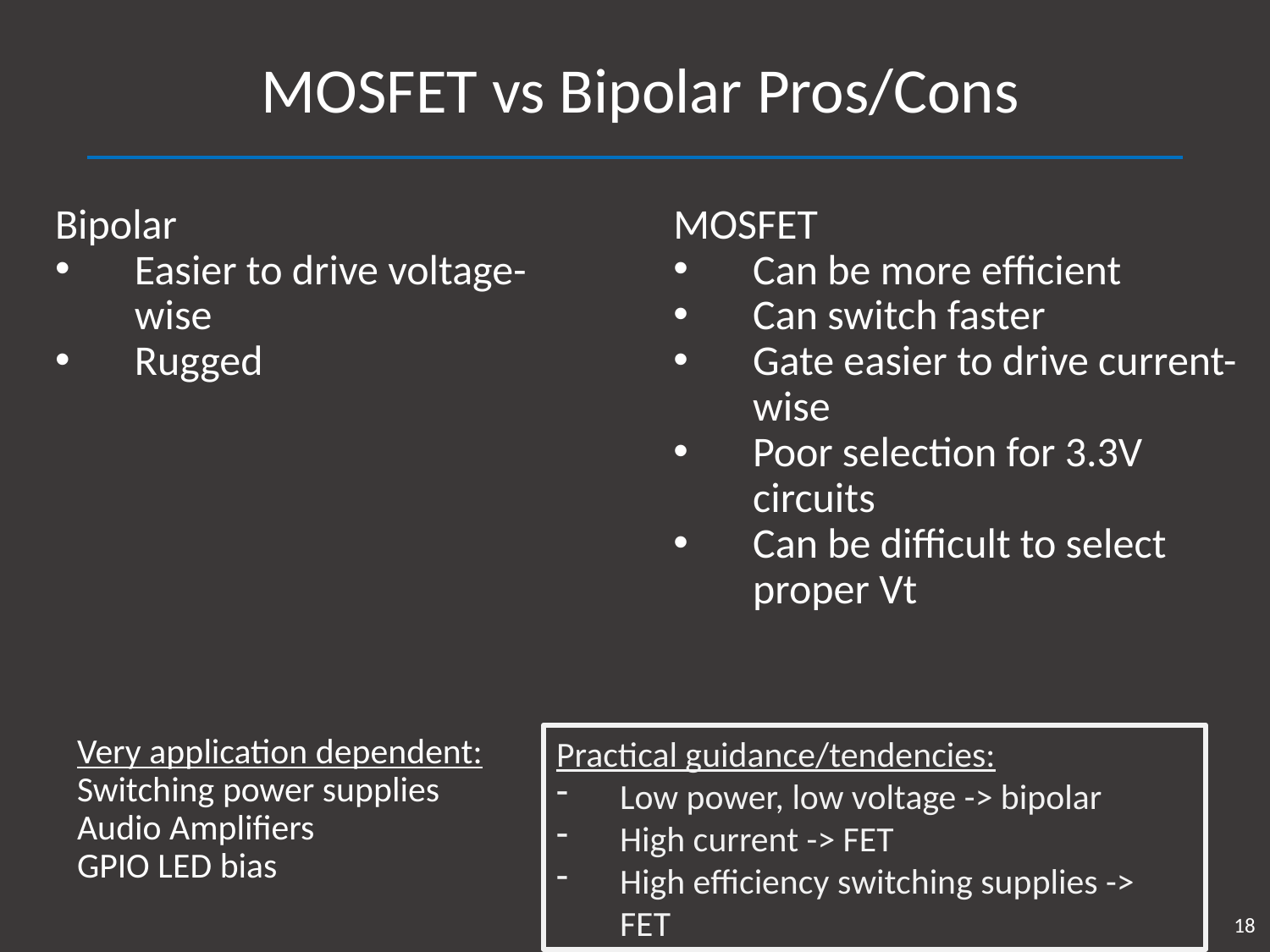

# MOSFET vs Bipolar Pros/Cons
MOSFET
Can be more efficient
Can switch faster
Gate easier to drive current-wise
Poor selection for 3.3V circuits
Can be difficult to select proper Vt

Bipolar
Easier to drive voltage-wise
Rugged

Very application dependent:
Switching power supplies
Audio Amplifiers
GPIO LED bias
Practical guidance/tendencies:
Low power, low voltage -> bipolar
High current -> FET
High efficiency switching supplies -> FET
18